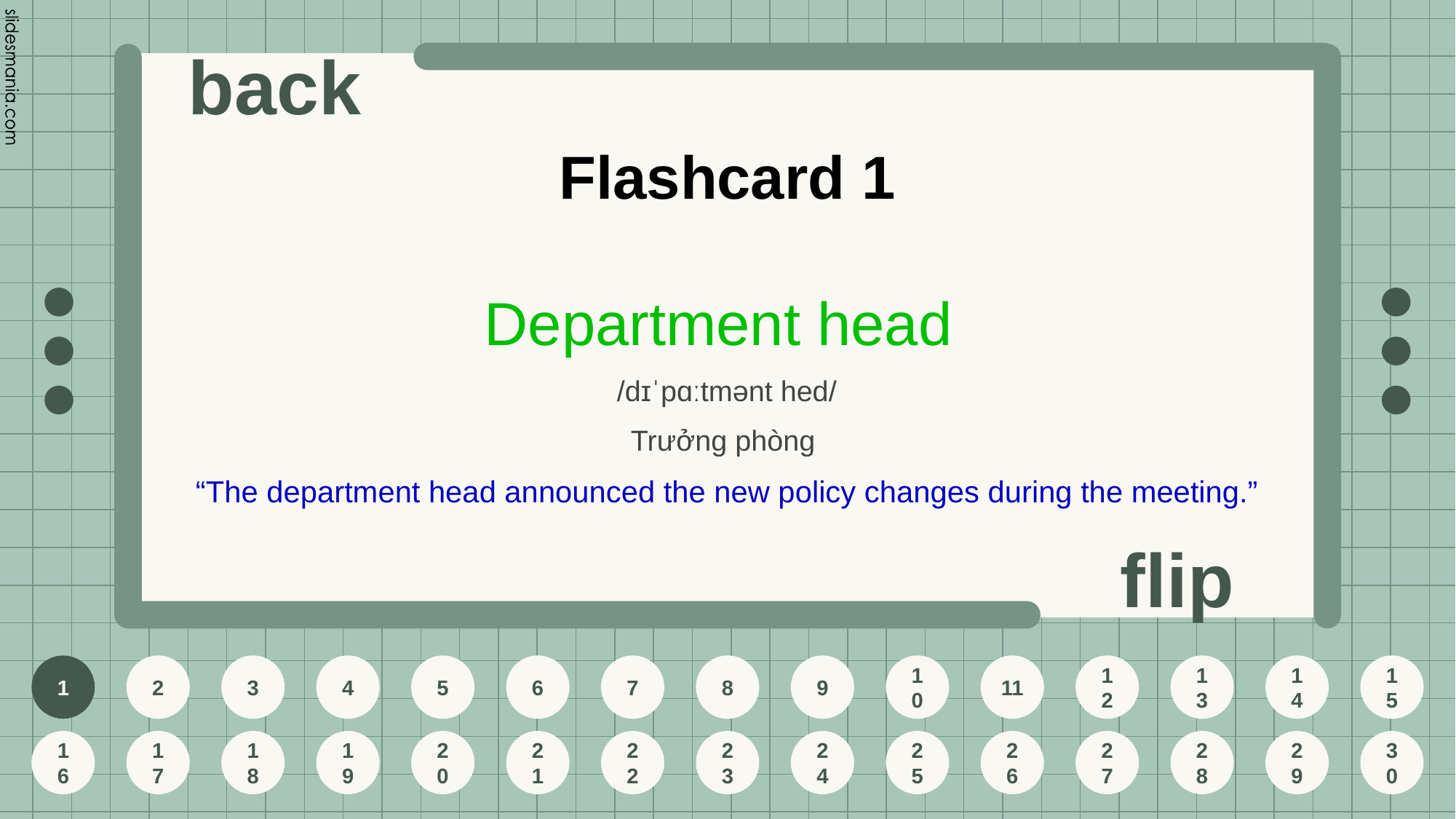

# Flashcard 1
Department head
/dɪˈpɑːtmənt hed/
Trưởng phòng
“The department head announced the new policy changes during the meeting.”

1